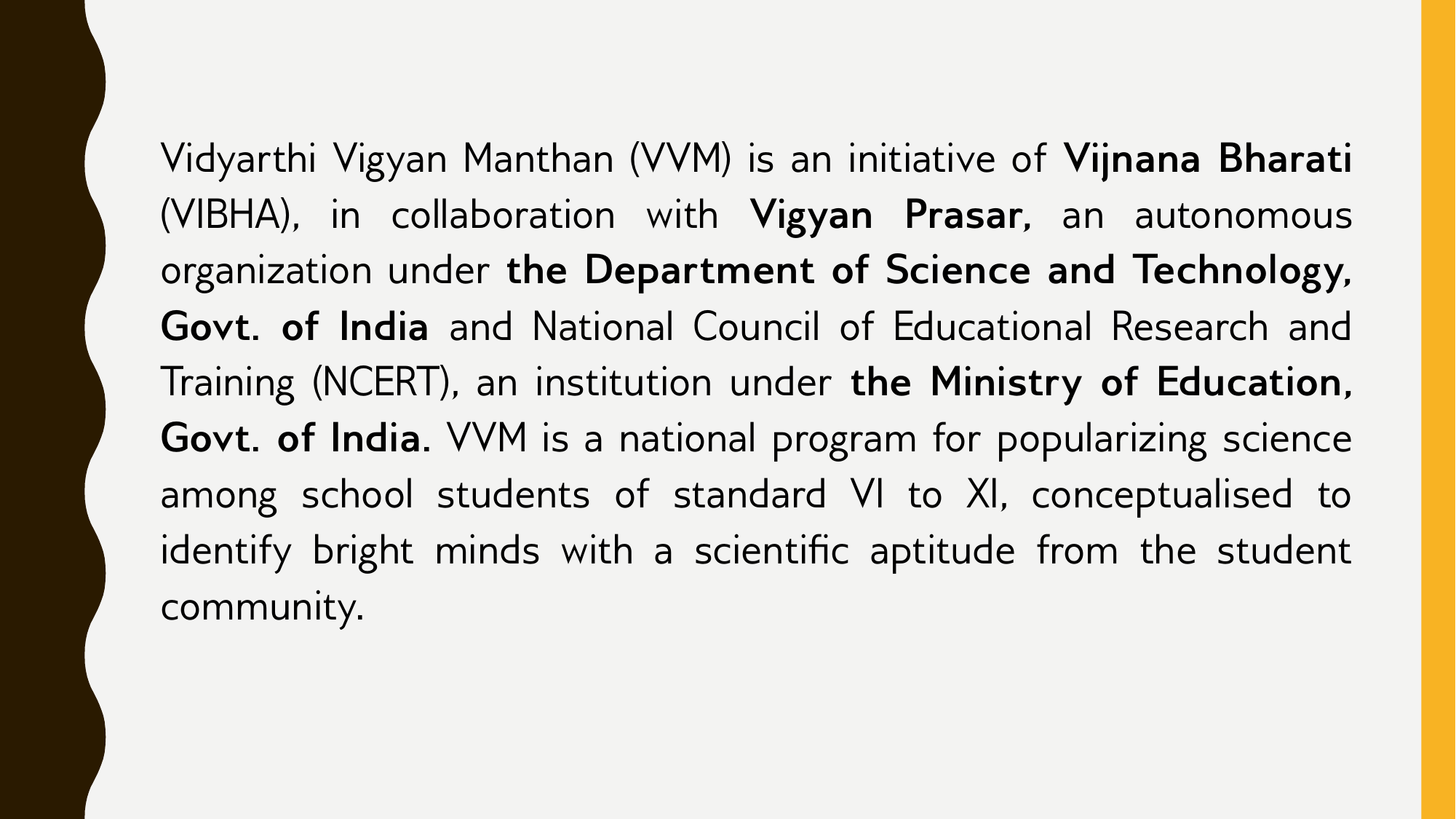

Vidyarthi Vigyan Manthan (VVM) is an initiative of Vijnana Bharati (VIBHA), in collaboration with Vigyan Prasar, an autonomous organization under the Department of Science and Technology, Govt. of India and National Council of Educational Research and Training (NCERT), an institution under the Ministry of Education, Govt. of India. VVM is a national program for popularizing science among school students of standard VI to XI, conceptualised to identify bright minds with a scientific aptitude from the student community.